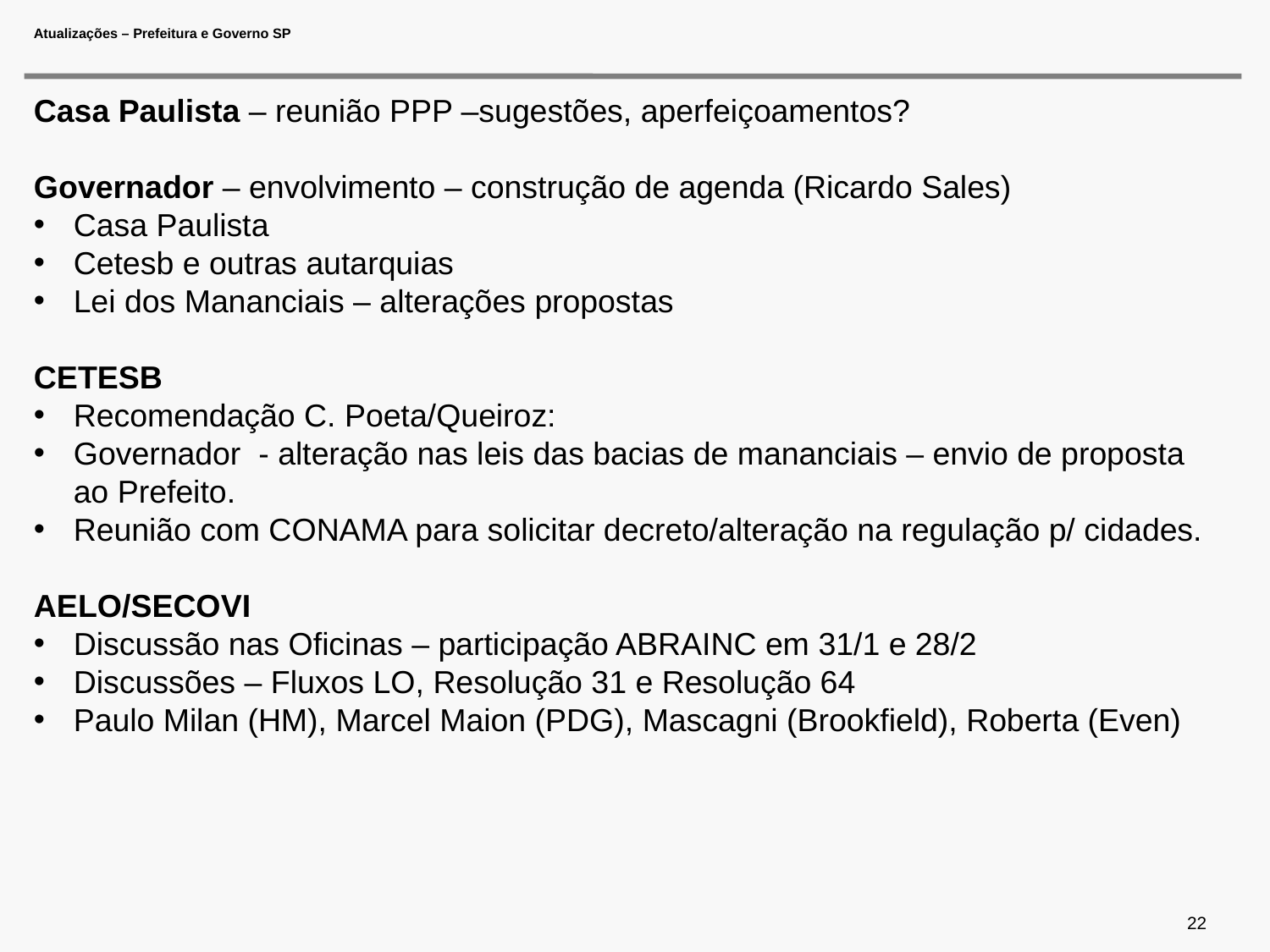

# Atualizações – Prefeitura e Governo SP

Casa Paulista – reunião PPP –sugestões, aperfeiçoamentos?

Governador – envolvimento – construção de agenda (Ricardo Sales)
Casa Paulista
Cetesb e outras autarquias
Lei dos Mananciais – alterações propostas

CETESB
Recomendação C. Poeta/Queiroz:
Governador  - alteração nas leis das bacias de mananciais – envio de proposta  ao Prefeito.
Reunião com CONAMA para solicitar decreto/alteração na regulação p/ cidades.

AELO/SECOVI
Discussão nas Oficinas – participação ABRAINC em 31/1 e 28/2
Discussões – Fluxos LO, Resolução 31 e Resolução 64
Paulo Milan (HM), Marcel Maion (PDG), Mascagni (Brookfield), Roberta (Even)

22